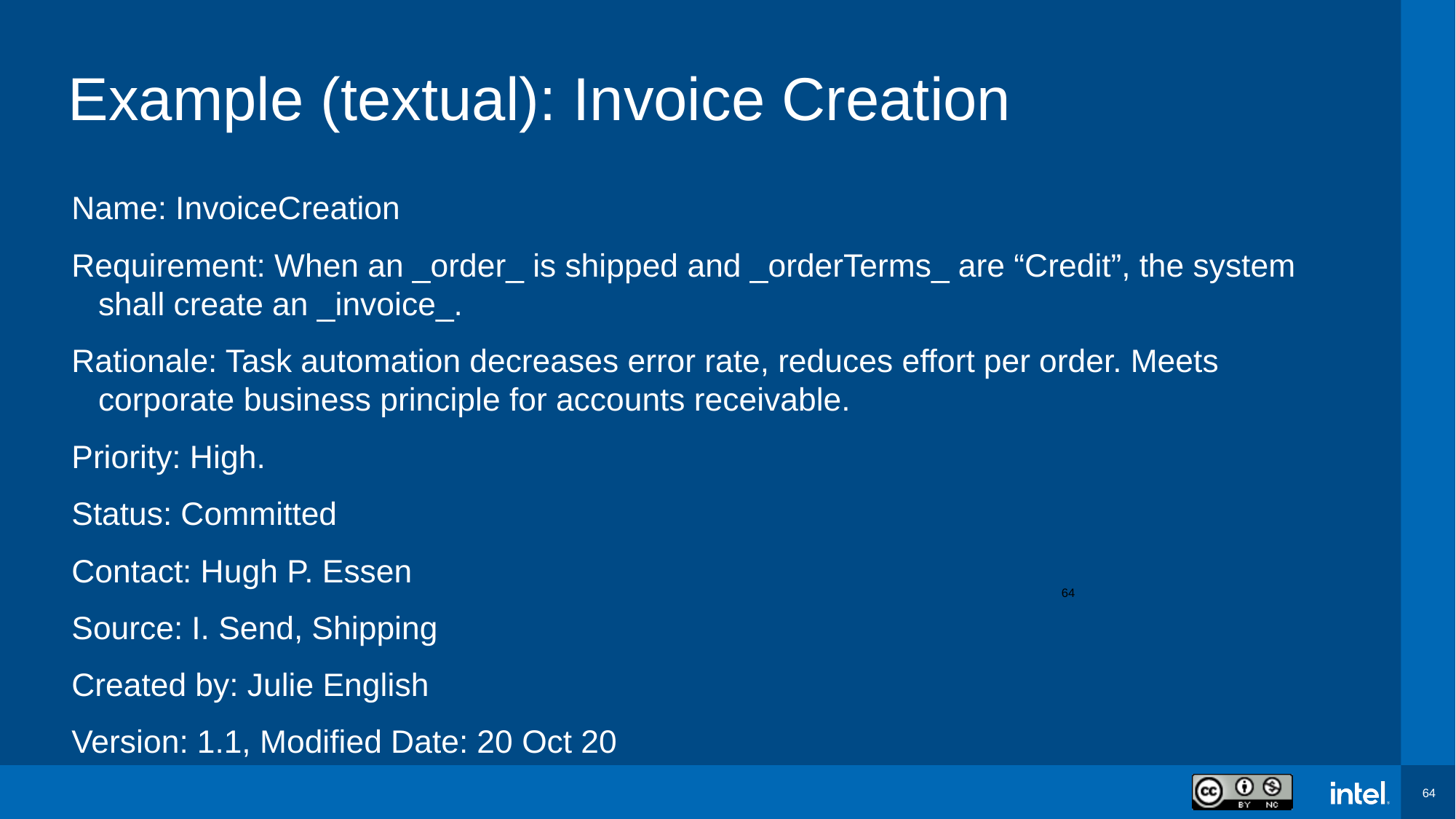

# Example (textual): Invoice Creation
Name: InvoiceCreation
Requirement: When an _order_ is shipped and _orderTerms_ are “Credit”, the system shall create an _invoice_.
Rationale: Task automation decreases error rate, reduces effort per order. Meets corporate business principle for accounts receivable.
Priority: High.
Status: Committed
Contact: Hugh P. Essen
Source: I. Send, Shipping
Created by: Julie English
Version: 1.1, Modified Date: 20 Oct 20
64